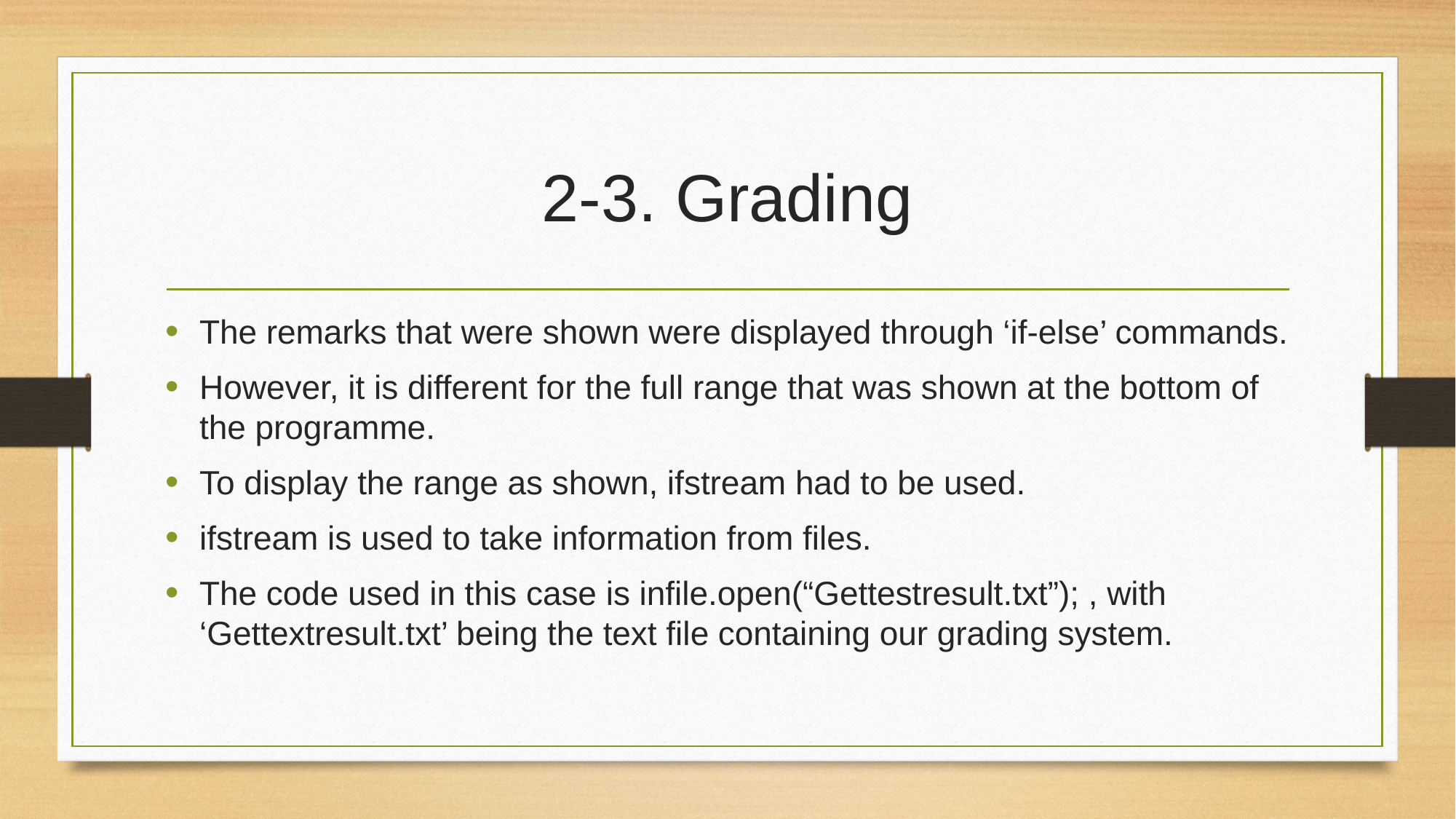

# 2-3. Grading
The remarks that were shown were displayed through ‘if-else’ commands.
However, it is different for the full range that was shown at the bottom of the programme.
To display the range as shown, ifstream had to be used.
ifstream is used to take information from files.
The code used in this case is infile.open(“Gettestresult.txt”); , with ‘Gettextresult.txt’ being the text file containing our grading system.